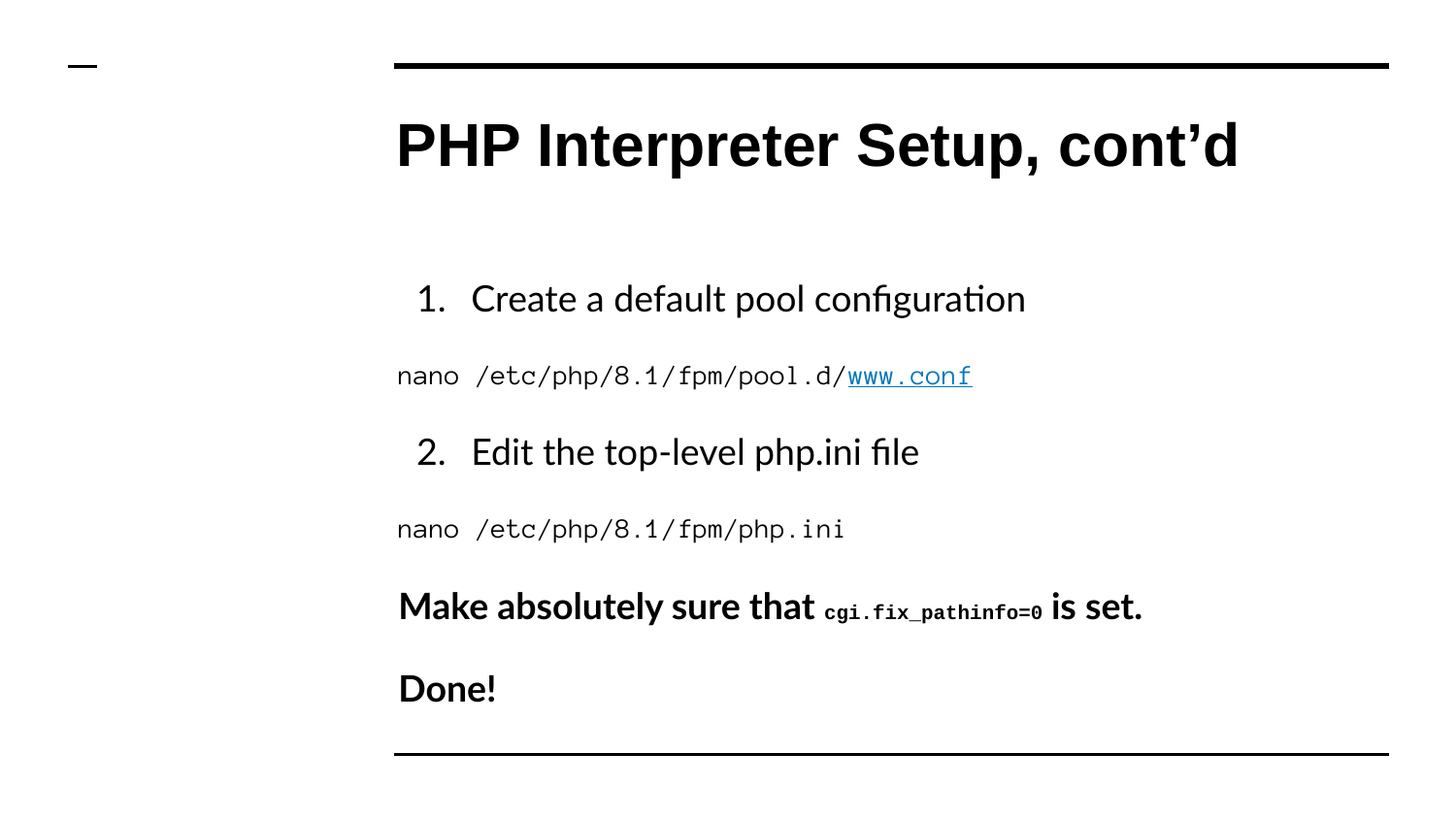

# PHP Interpreter Setup, cont’d
Create a default pool configuration
nano /etc/php/8.1/fpm/pool.d/www.conf
Edit the top-level php.ini file
nano /etc/php/8.1/fpm/php.ini
Make absolutely sure that cgi.fix_pathinfo=0 is set.
Done!